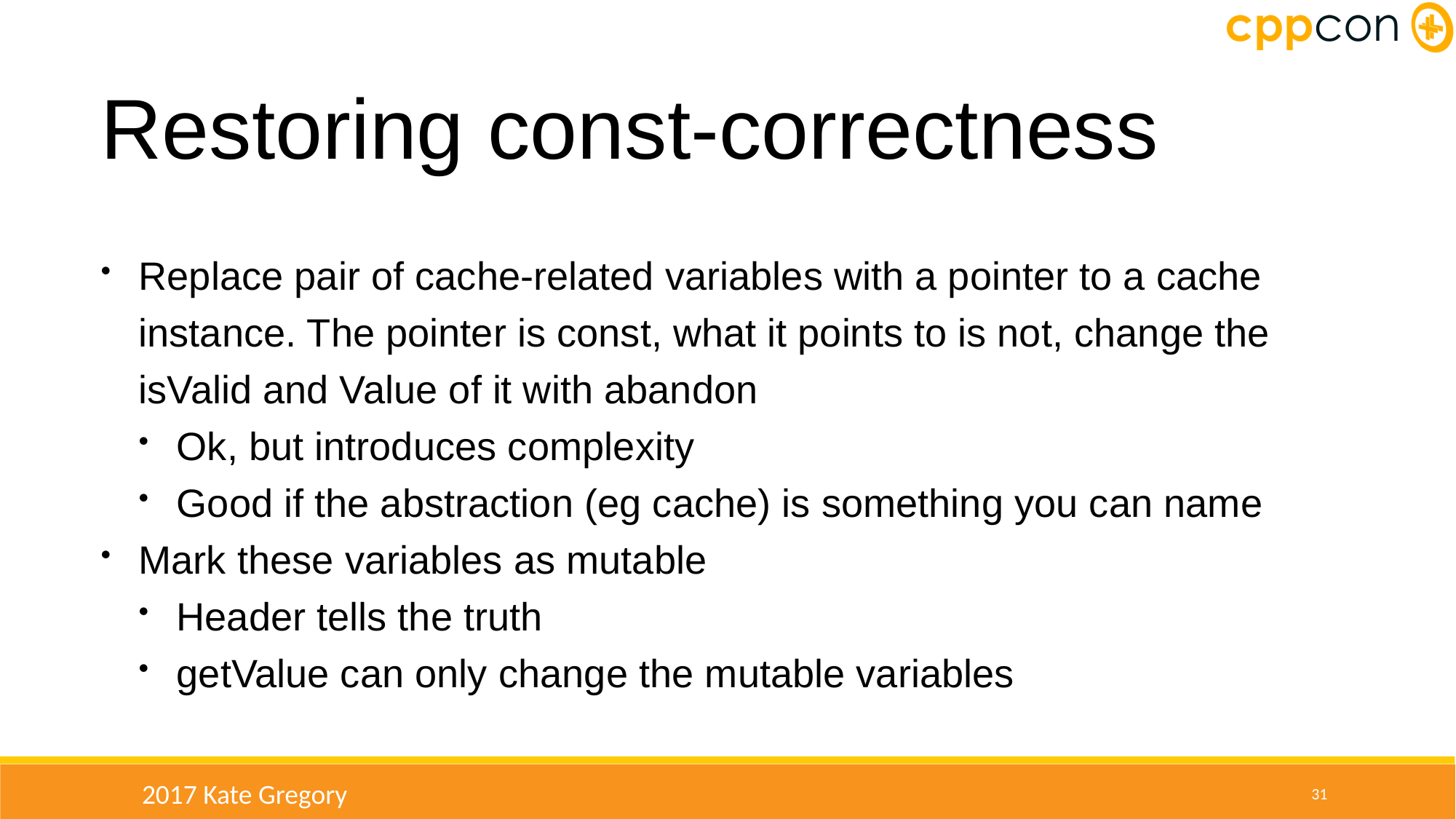

# Restoring const-correctness
Replace pair of cache-related variables with a pointer to a cache instance. The pointer is const, what it points to is not, change the isValid and Value of it with abandon
Ok, but introduces complexity
Good if the abstraction (eg cache) is something you can name
Mark these variables as mutable
Header tells the truth
getValue can only change the mutable variables